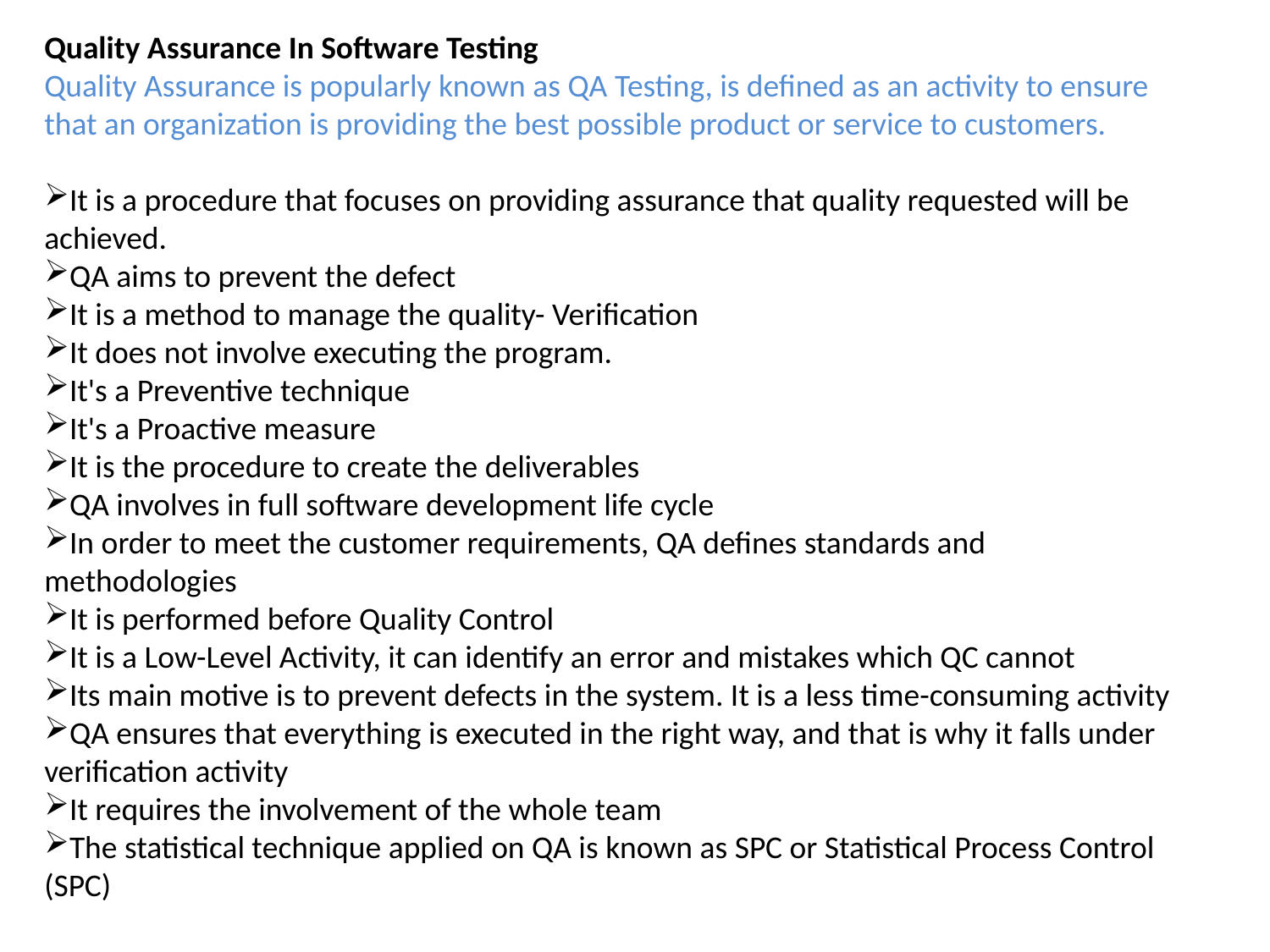

Quality Assurance In Software Testing
Quality Assurance is popularly known as QA Testing, is defined as an activity to ensure that an organization is providing the best possible product or service to customers.

It is a procedure that focuses on providing assurance that quality requested will be achieved.
QA aims to prevent the defect
It is a method to manage the quality- Verification
It does not involve executing the program.
It's a Preventive technique
It's a Proactive measure
It is the procedure to create the deliverables
QA involves in full software development life cycle
In order to meet the customer requirements, QA defines standards and methodologies
It is performed before Quality Control
It is a Low-Level Activity, it can identify an error and mistakes which QC cannot
Its main motive is to prevent defects in the system. It is a less time-consuming activity
QA ensures that everything is executed in the right way, and that is why it falls under verification activity
It requires the involvement of the whole team
The statistical technique applied on QA is known as SPC or Statistical Process Control (SPC)